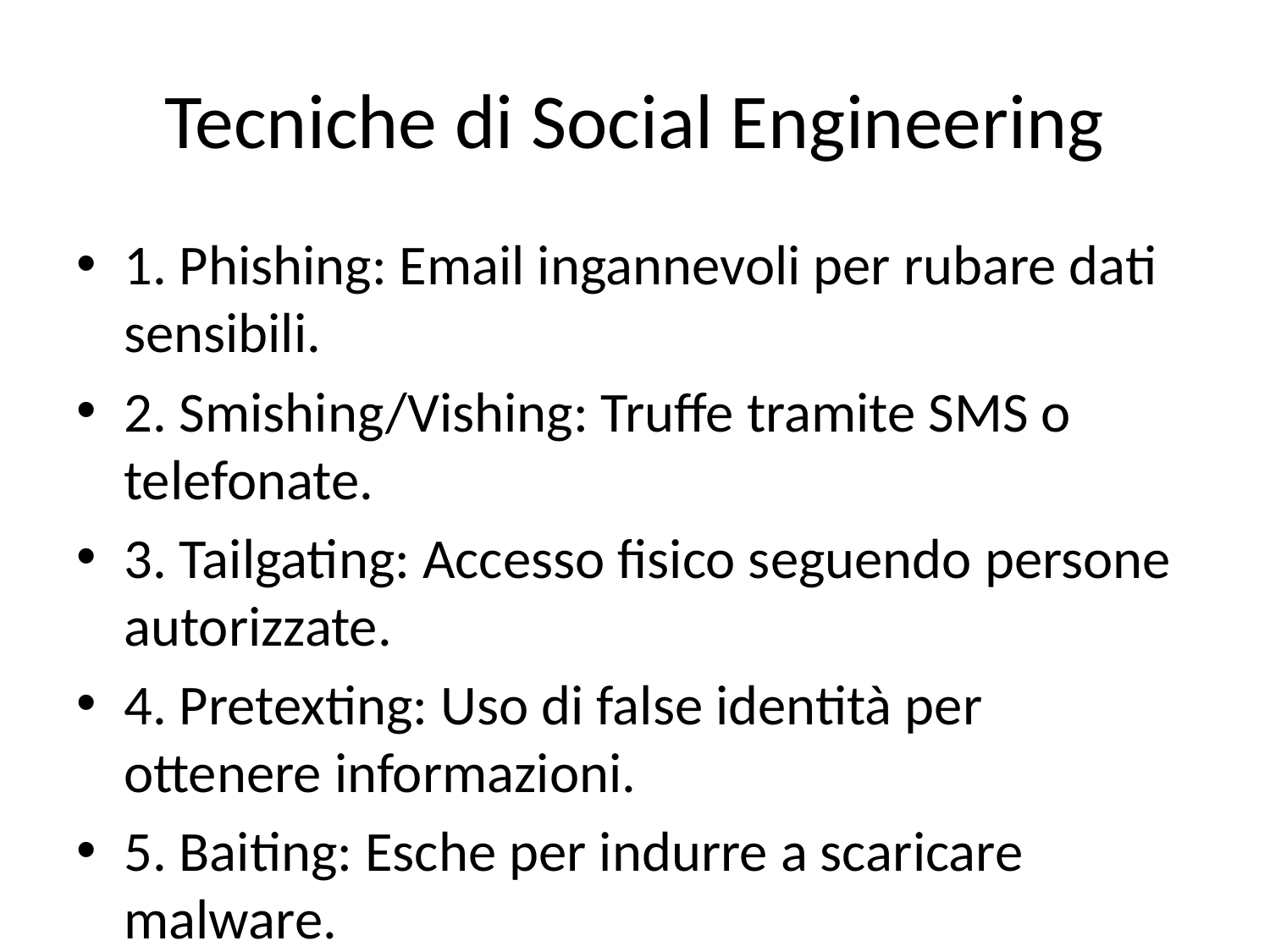

# Tecniche di Social Engineering
1. Phishing: Email ingannevoli per rubare dati sensibili.
2. Smishing/Vishing: Truffe tramite SMS o telefonate.
3. Tailgating: Accesso fisico seguendo persone autorizzate.
4. Pretexting: Uso di false identità per ottenere informazioni.
5. Baiting: Esche per indurre a scaricare malware.
6. Quid Pro Quo: Offerte di aiuto in cambio di dati.
7. Dumpster Diving: Recupero di informazioni da rifiuti.